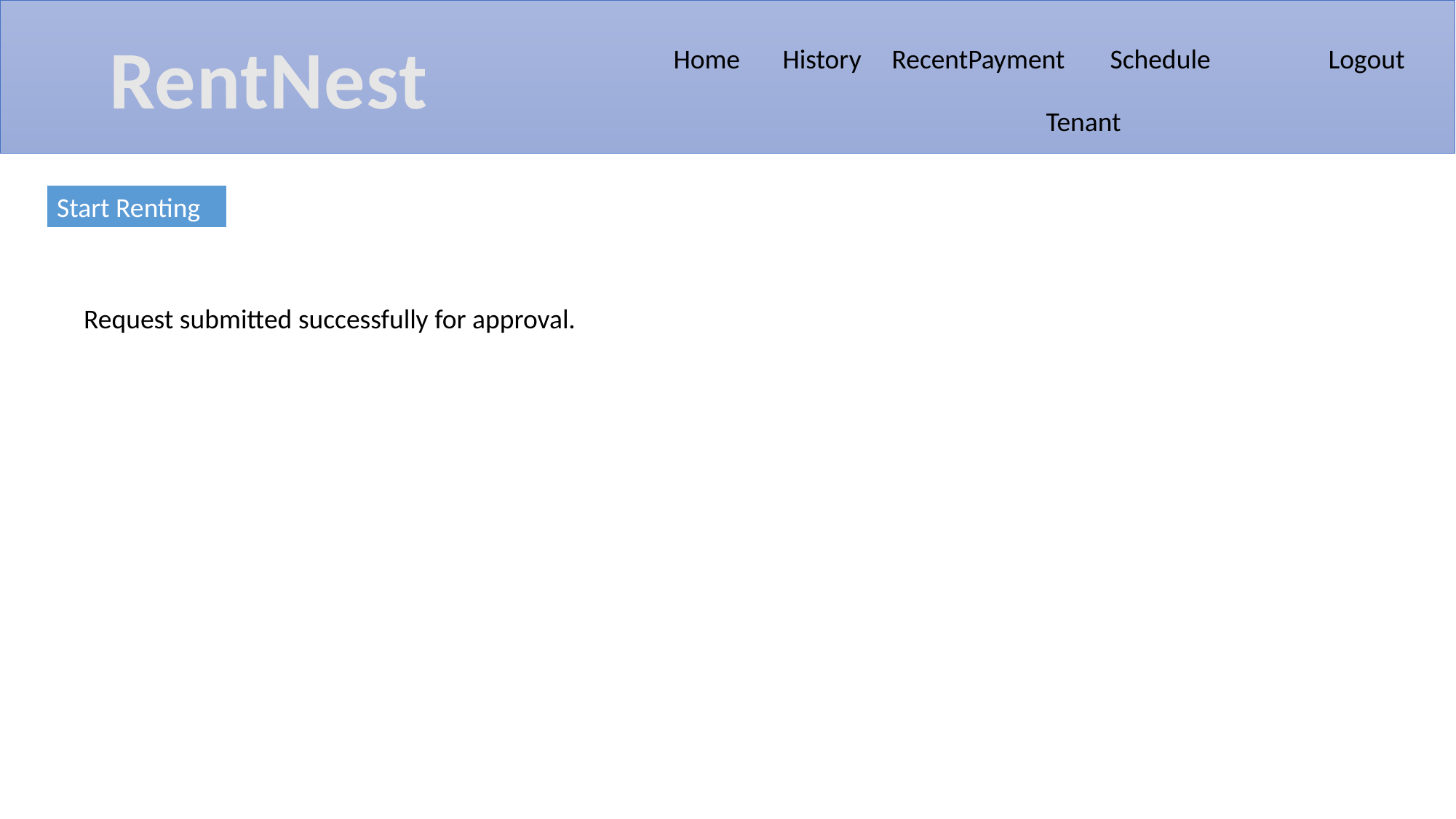

RentNest
Home	History	RecentPayment	Schedule		Logout
Tenant
Start Renting
Request submitted successfully for approval.